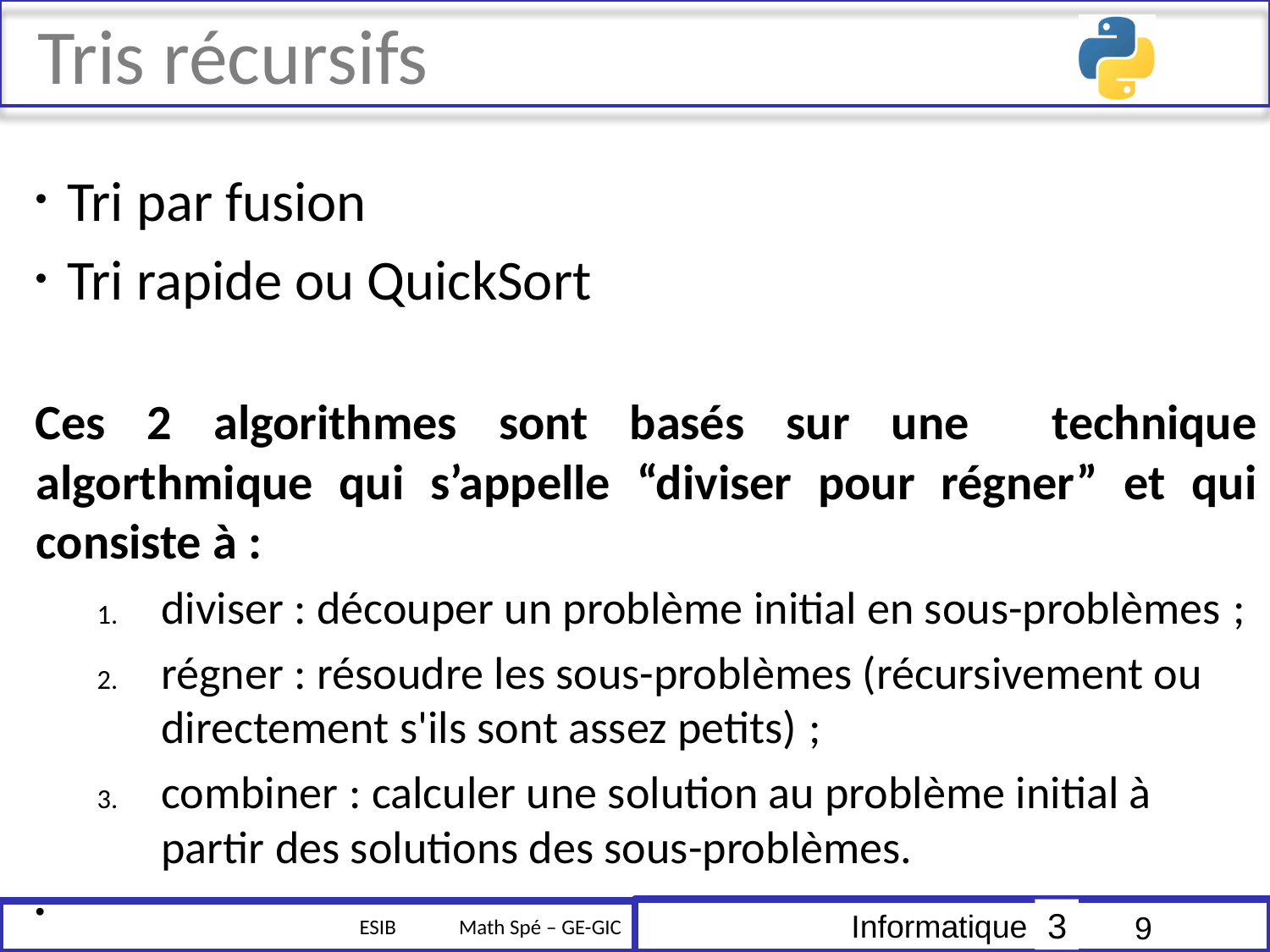

# Tris récursifs
Tri par fusion
Tri rapide ou QuickSort
Ces 2 algorithmes sont basés sur une  technique algorthmique qui s’appelle “diviser pour régner” et qui consiste à :
diviser : découper un problème initial en sous-problèmes ;
régner : résoudre les sous-problèmes (récursivement ou directement s'ils sont assez petits) ;
combiner : calculer une solution au problème initial à partir des solutions des sous-problèmes.

9